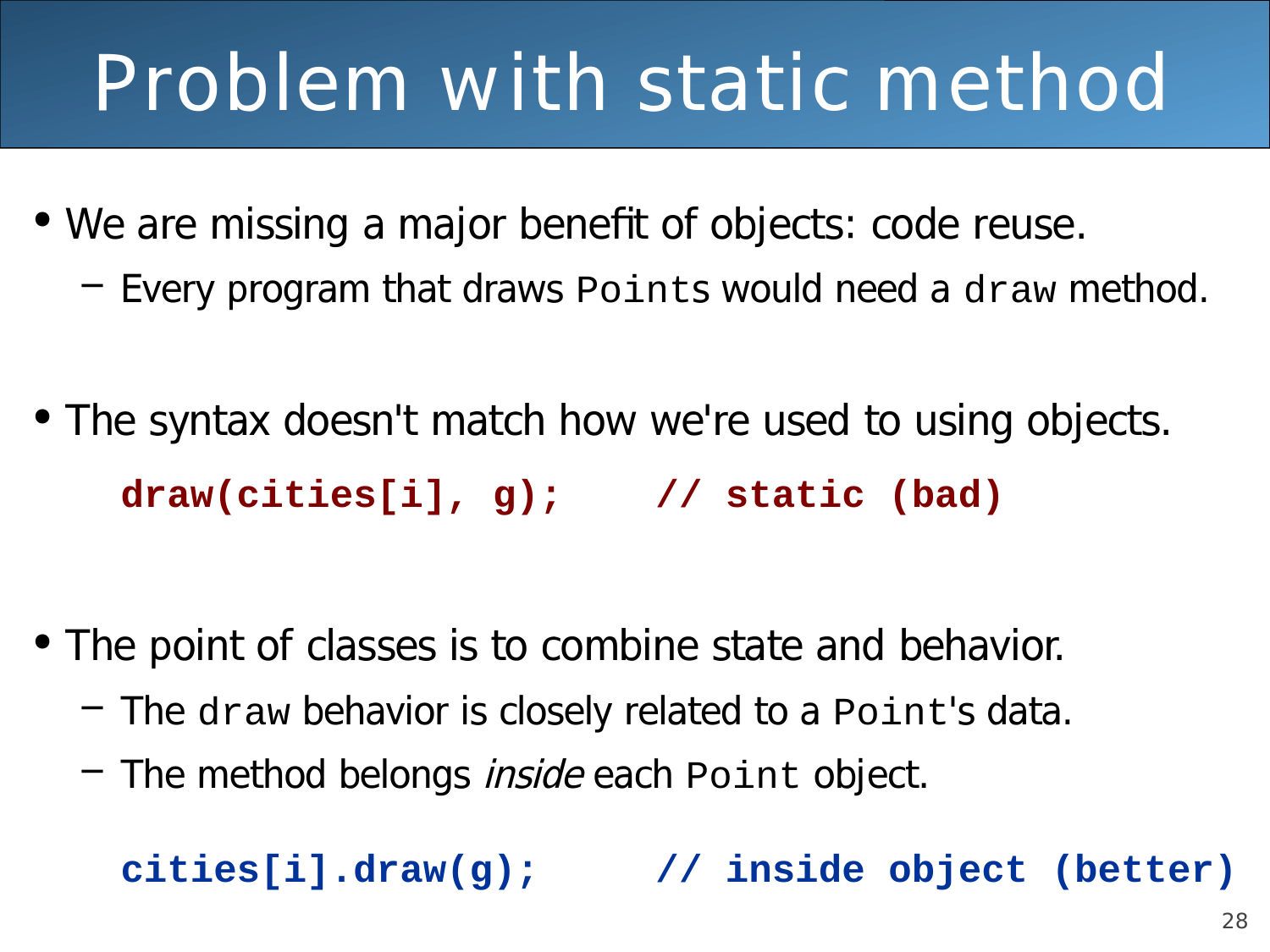

# Problem with static method
We are missing a major benefit of objects: code reuse.
Every program that draws Points would need a draw method.

The syntax doesn't match how we're used to using objects.

	draw(cities[i], g);    // static (bad)

The point of classes is to combine state and behavior.
The draw behavior is closely related to a Point's data.
The method belongs inside each Point object.

	cities[i].draw(g);     // inside object (better)